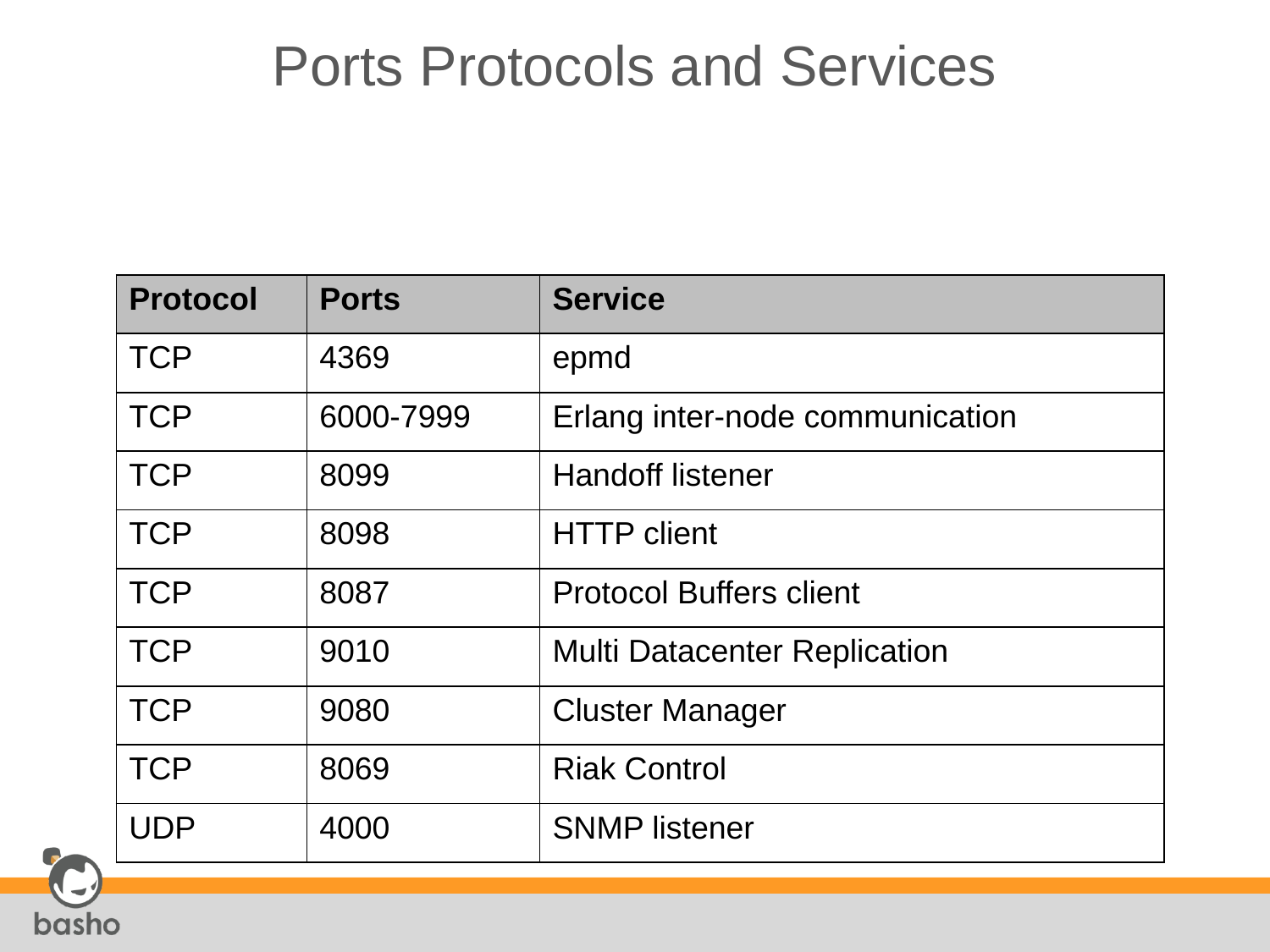

# Ports Protocols and Services
| Protocol | Ports | Service |
| --- | --- | --- |
| TCP | 4369 | epmd |
| TCP | 6000-7999 | Erlang inter-node communication |
| TCP | 8099 | Handoff listener |
| TCP | 8098 | HTTP client |
| TCP | 8087 | Protocol Buffers client |
| TCP | 9010 | Multi Datacenter Replication |
| TCP | 9080 | Cluster Manager |
| TCP | 8069 | Riak Control |
| UDP | 4000 | SNMP listener |